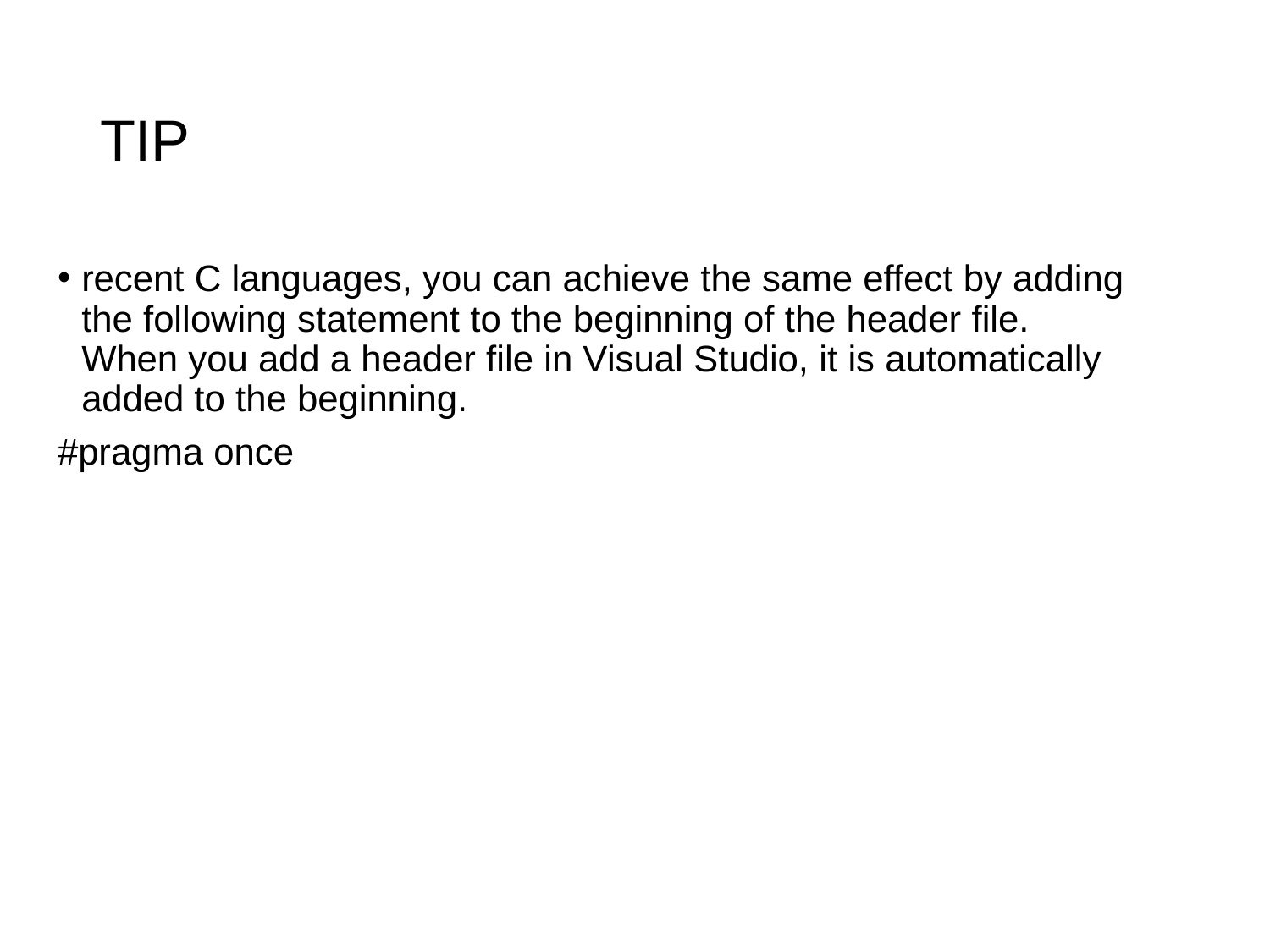

# TIP
recent C languages, you can achieve the same effect by adding the following statement to the beginning of the header file.
When you add a header file in Visual Studio, it is automatically added to the beginning.
#pragma once